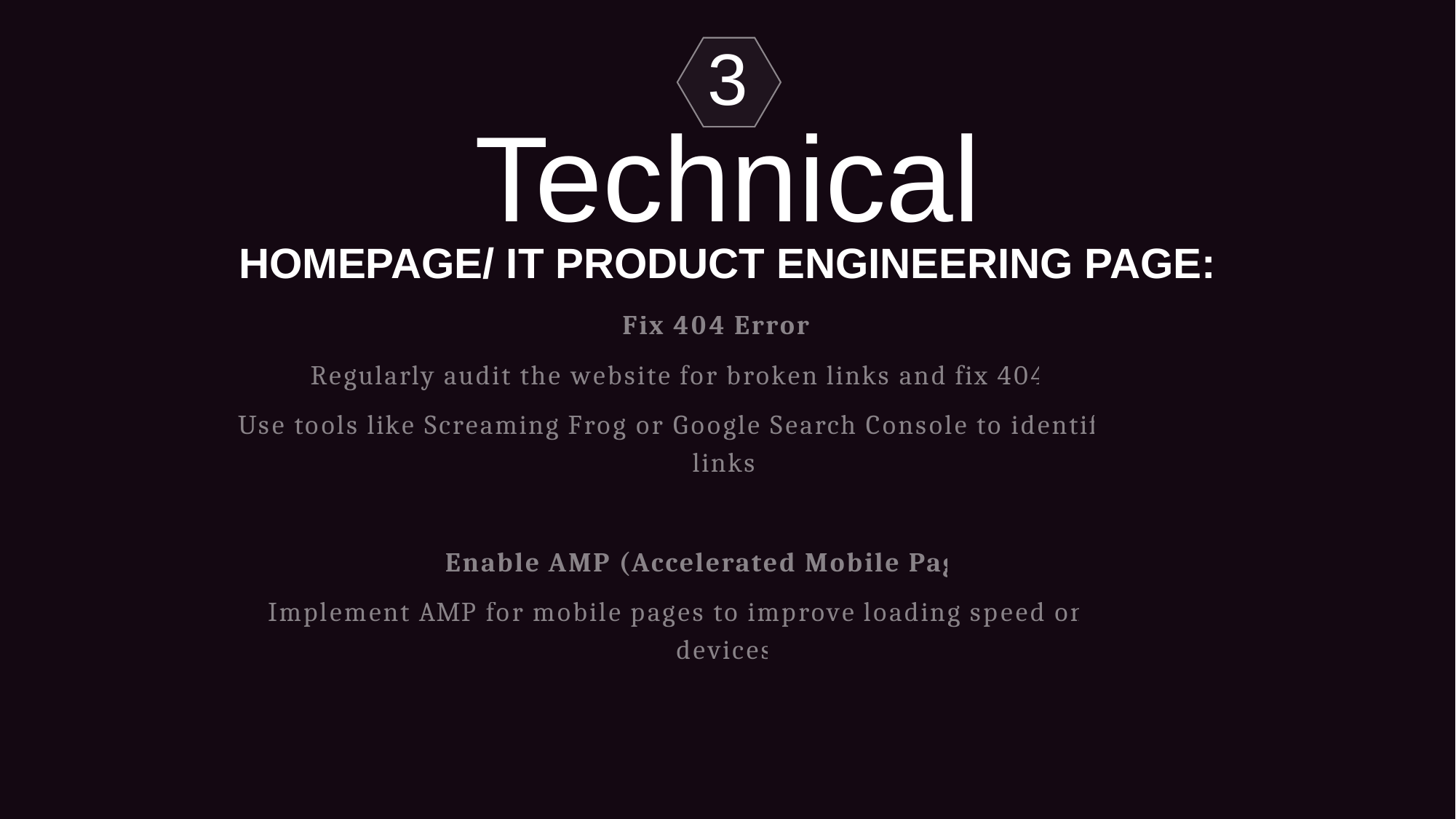

3

Technical
HOMEPAGE/ IT PRODUCT ENGINEERING PAGE:
Fix 404 Errors:
Regularly audit the website for broken links and fix 404 errors.
Use tools like Screaming Frog or Google Search Console to identify broken links.

Enable AMP (Accelerated Mobile Pages):
Implement AMP for mobile pages to improve loading speed on mobile devices.